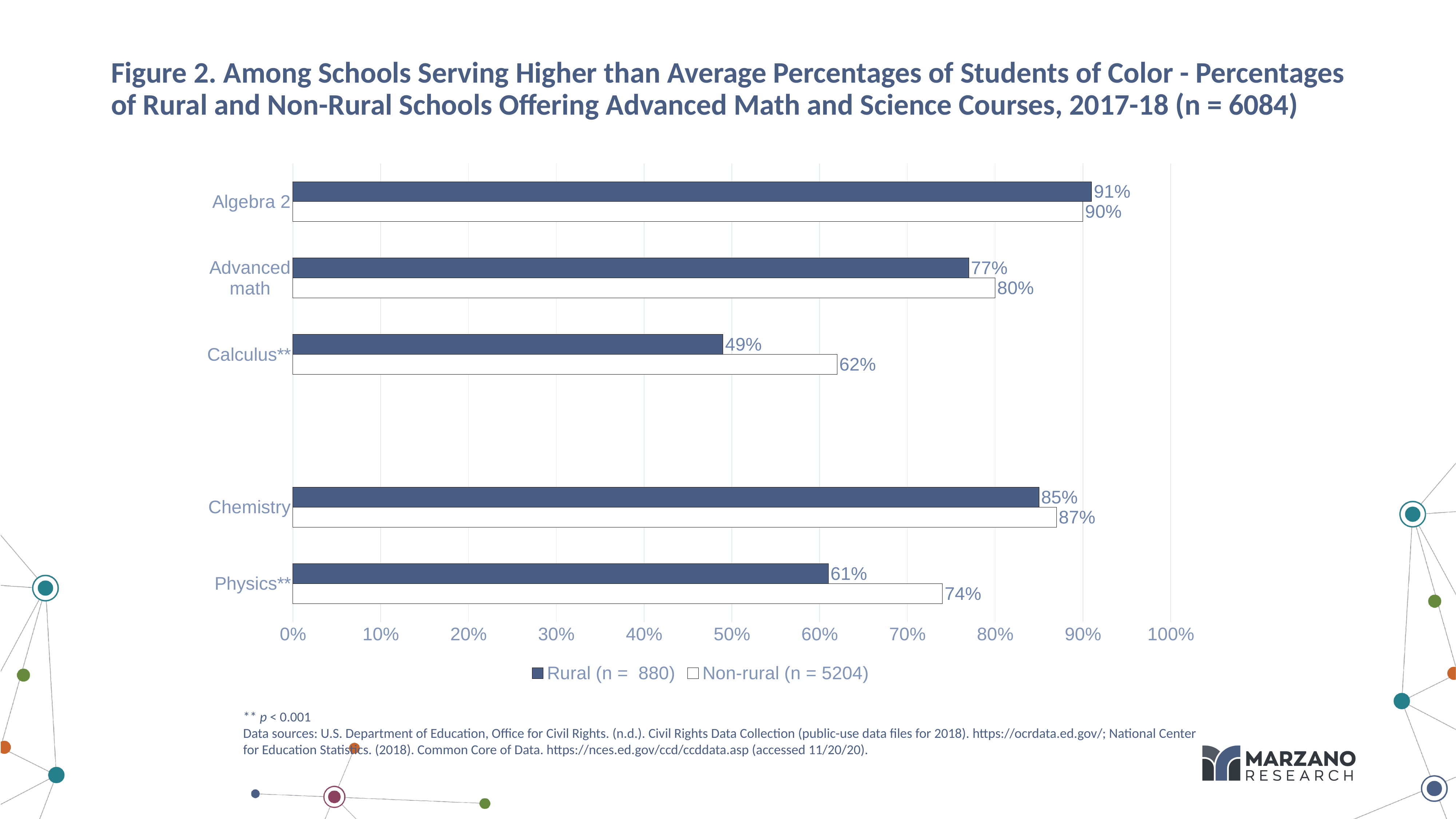

# Figure 2. Among Schools Serving Higher than Average Percentages of Students of Color - Percentages of Rural and Non-Rural Schools Offering Advanced Math and Science Courses, 2017-18 (n = 6084)

### Chart

| Category | Non-rural (n = 5204) | Rural (n =  880) |
|---|---|---|
| Physics** | 0.74 | 0.61 |
| Chemistry | 0.87 | 0.85 |
|  | None | None |
| Calculus** | 0.62 | 0.49 |
| Advanced math | 0.8 | 0.77 |
| Algebra 2 | 0.9 | 0.91 |
** p < 0.001
Data sources: U.S. Department of Education, Office for Civil Rights. (n.d.). Civil Rights Data Collection (public-use data files for 2018). https://ocrdata.ed.gov/; National Center for Education Statistics. (2018). Common Core of Data. https://nces.ed.gov/ccd/ccddata.asp (accessed 11/20/20).